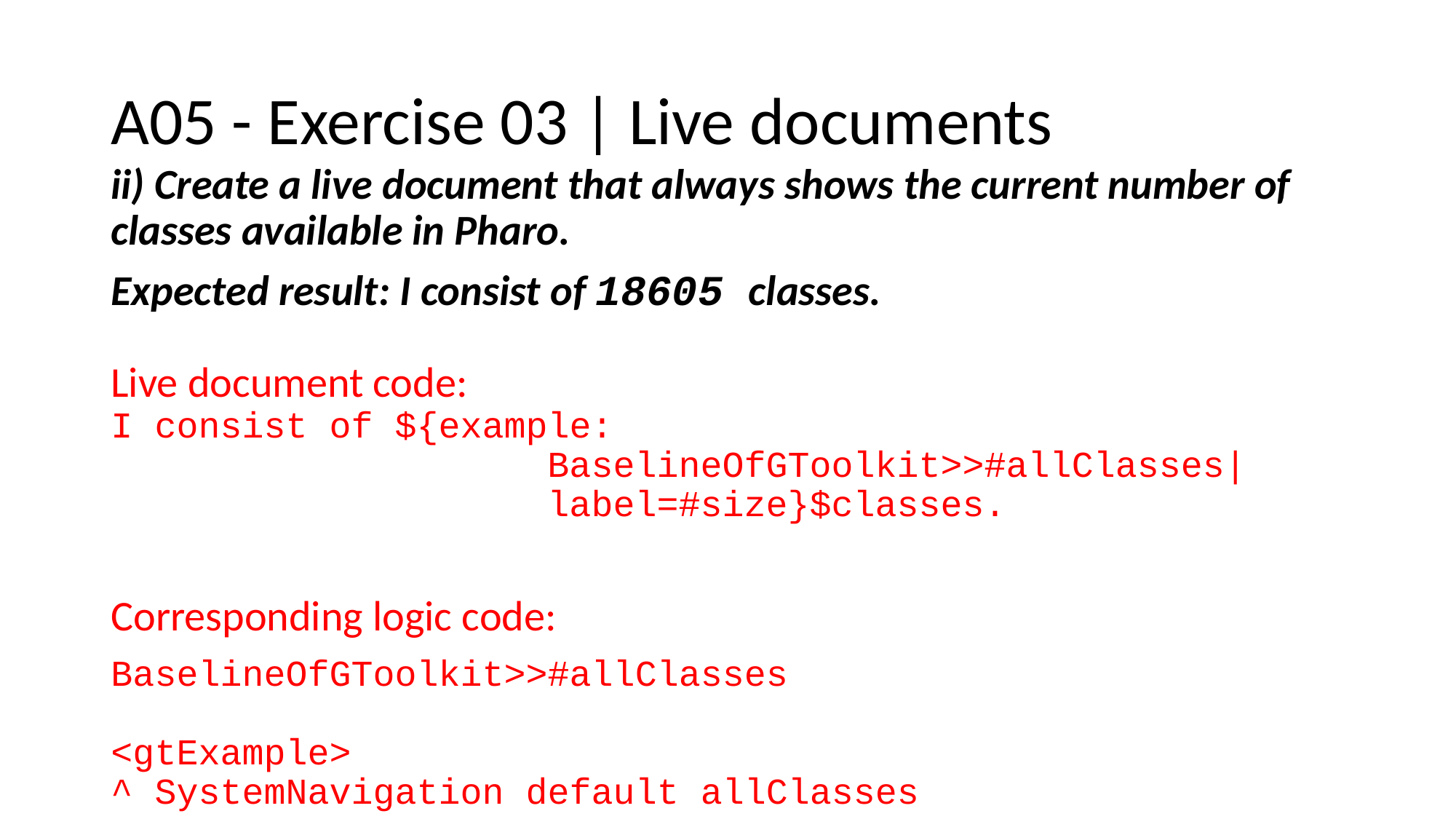

# A05 - Exercise 03 | Live documents
ii) Create a live document that always shows the current number of classes available in Pharo.
Expected result: I consist of 18605 classes.
Live document code:
I consist of ${example:
				BaselineOfGToolkit>>#allClasses|
				label=#size}$classes.

Corresponding logic code:
BaselineOfGToolkit>>#allClasses
<gtExample>
^ SystemNavigation default allClasses